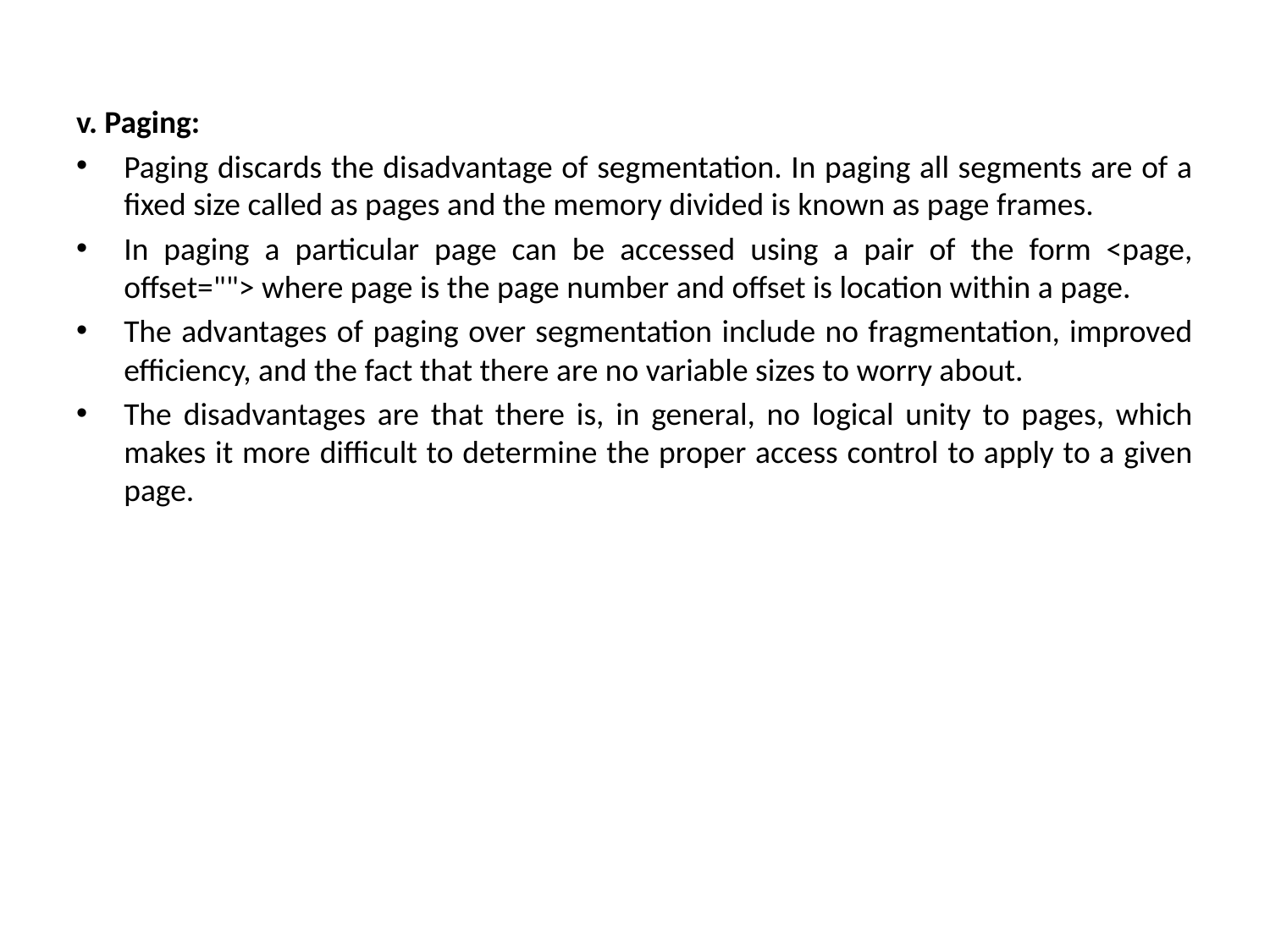

v. Paging:
Paging discards the disadvantage of segmentation. In paging all segments are of a fixed size called as pages and the memory divided is known as page frames.
In paging a particular page can be accessed using a pair of the form <page, offset=""> where page is the page number and offset is location within a page.
The advantages of paging over segmentation include no fragmentation, improved efficiency, and the fact that there are no variable sizes to worry about.
The disadvantages are that there is, in general, no logical unity to pages, which makes it more difficult to determine the proper access control to apply to a given page.